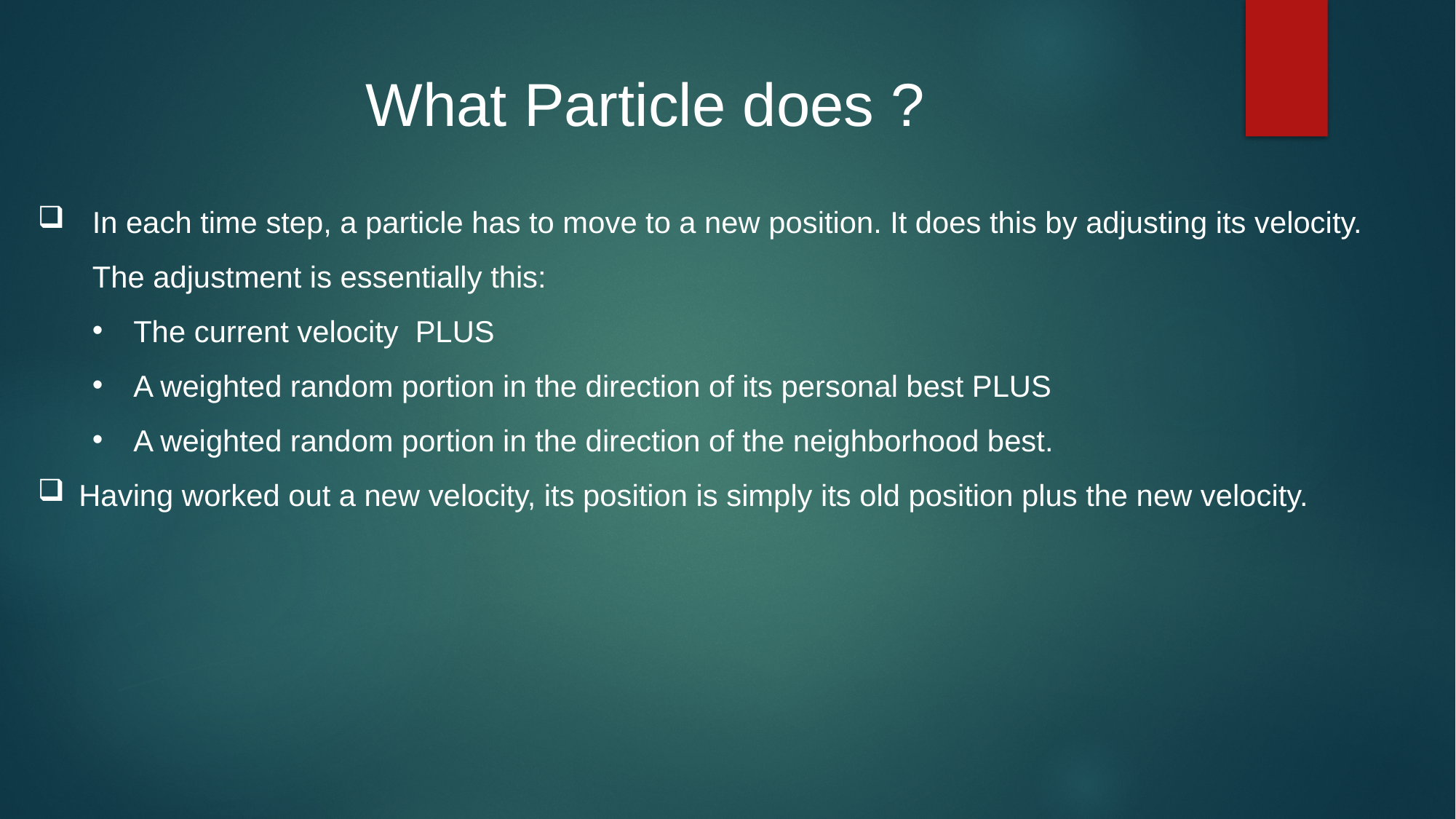

What Particle does ?
In each time step, a particle has to move to a new position. It does this by adjusting its velocity.
The adjustment is essentially this:
The current velocity  PLUS
A weighted random portion in the direction of its personal best PLUS
A weighted random portion in the direction of the neighborhood best.
Having worked out a new velocity, its position is simply its old position plus the new velocity.